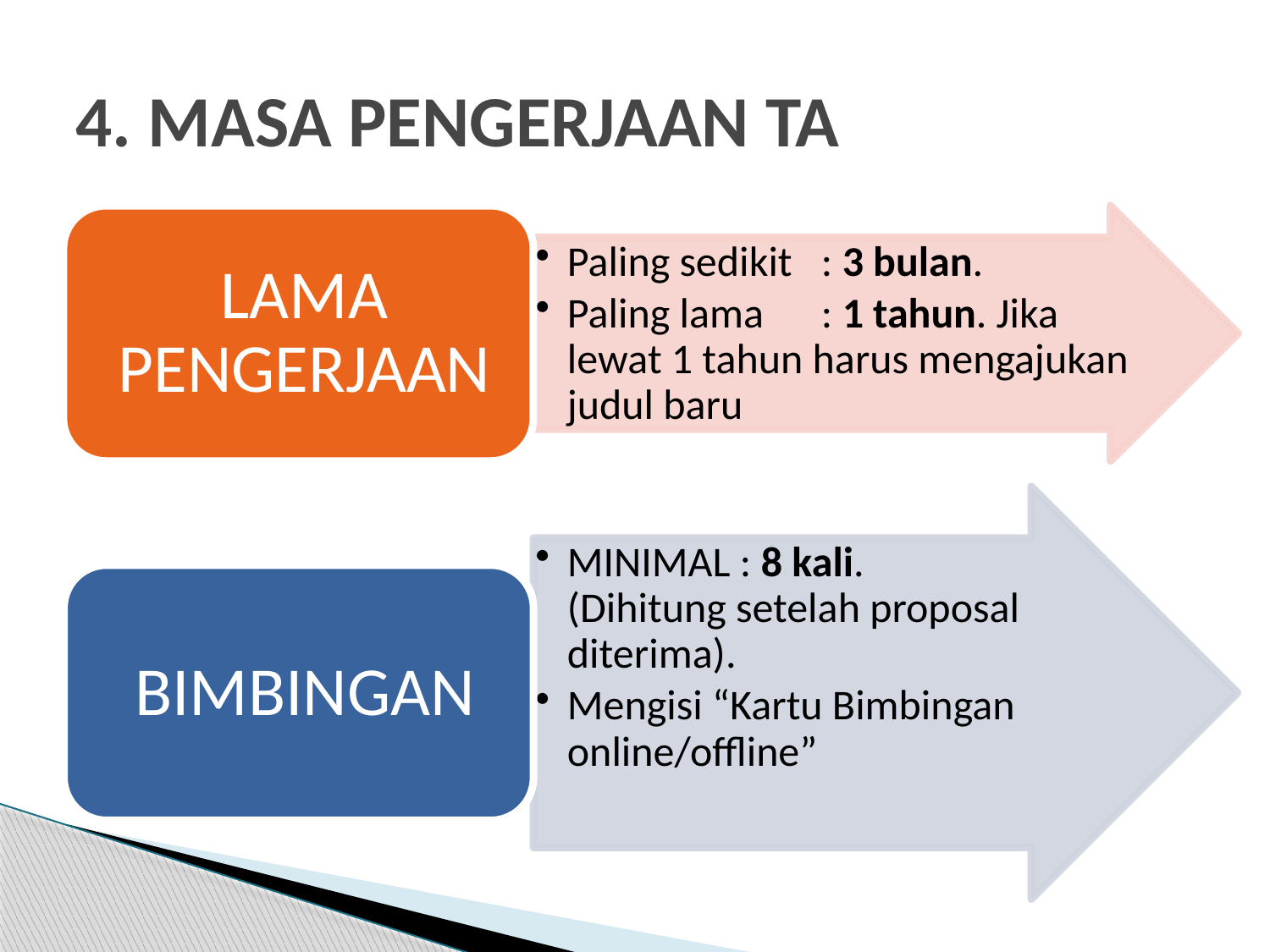

# 4. MASA PENGERJAAN TA
Paling sedikit	: 3 bulan.
Paling lama	: 1 tahun. Jika lewat 1 tahun harus mengajukan judul baru
LAMA PENGERJAAN
MINIMAL : 8 kali.
(Dihitung setelah proposal diterima).
Mengisi “Kartu Bimbingan online/offline”
BIMBINGAN